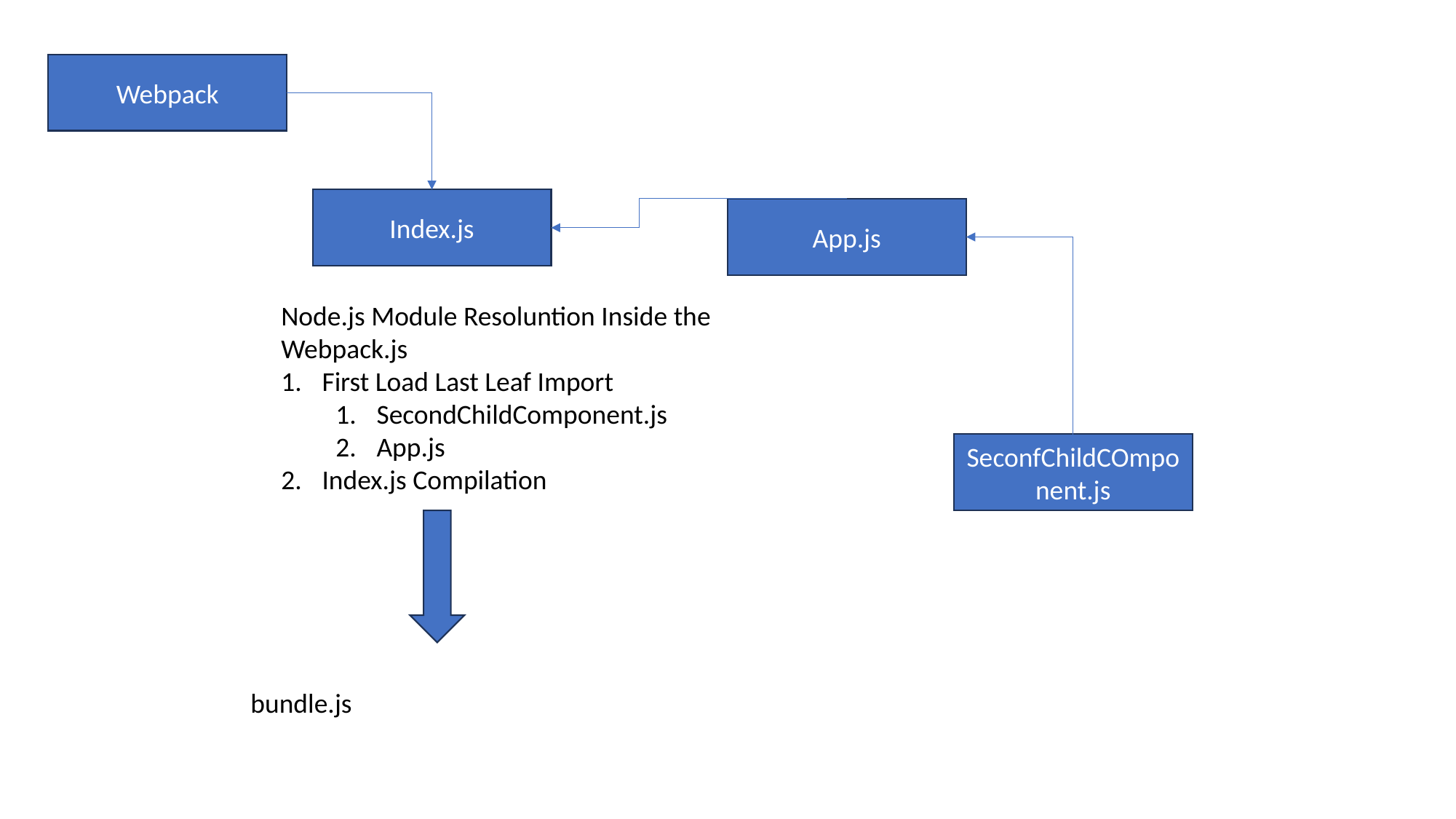

Webpack
Index.js
App.js
Node.js Module Resoluntion Inside the Webpack.js
First Load Last Leaf Import
SecondChildComponent.js
App.js
Index.js Compilation
SeconfChildCOmponent.js

bundle.js